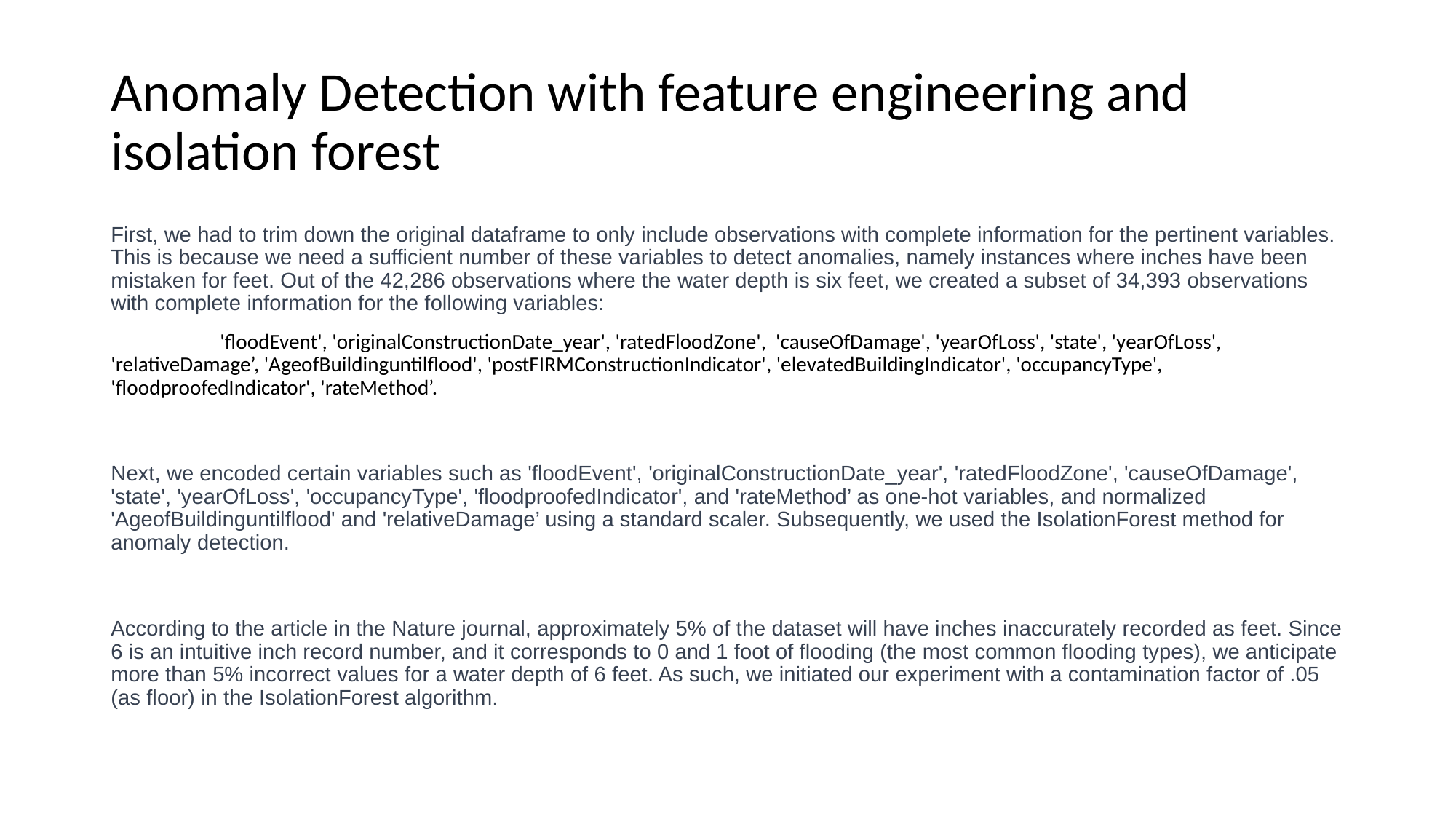

# Anomaly Detection with feature engineering and isolation forest
First, we had to trim down the original dataframe to only include observations with complete information for the pertinent variables. This is because we need a sufficient number of these variables to detect anomalies, namely instances where inches have been mistaken for feet. Out of the 42,286 observations where the water depth is six feet, we created a subset of 34,393 observations with complete information for the following variables:
	'floodEvent', 'originalConstructionDate_year', 'ratedFloodZone',  'causeOfDamage', 'yearOfLoss', 'state', 'yearOfLoss', 'relativeDamage’, 'AgeofBuildinguntilflood', 'postFIRMConstructionIndicator', 'elevatedBuildingIndicator', 'occupancyType', 'floodproofedIndicator', 'rateMethod’.

Next, we encoded certain variables such as 'floodEvent', 'originalConstructionDate_year', 'ratedFloodZone', 'causeOfDamage', 'state', 'yearOfLoss', 'occupancyType', 'floodproofedIndicator', and 'rateMethod’ as one-hot variables, and normalized 'AgeofBuildinguntilflood' and 'relativeDamage’ using a standard scaler. Subsequently, we used the IsolationForest method for anomaly detection.

According to the article in the Nature journal, approximately 5% of the dataset will have inches inaccurately recorded as feet. Since 6 is an intuitive inch record number, and it corresponds to 0 and 1 foot of flooding (the most common flooding types), we anticipate more than 5% incorrect values for a water depth of 6 feet. As such, we initiated our experiment with a contamination factor of .05 (as floor) in the IsolationForest algorithm.